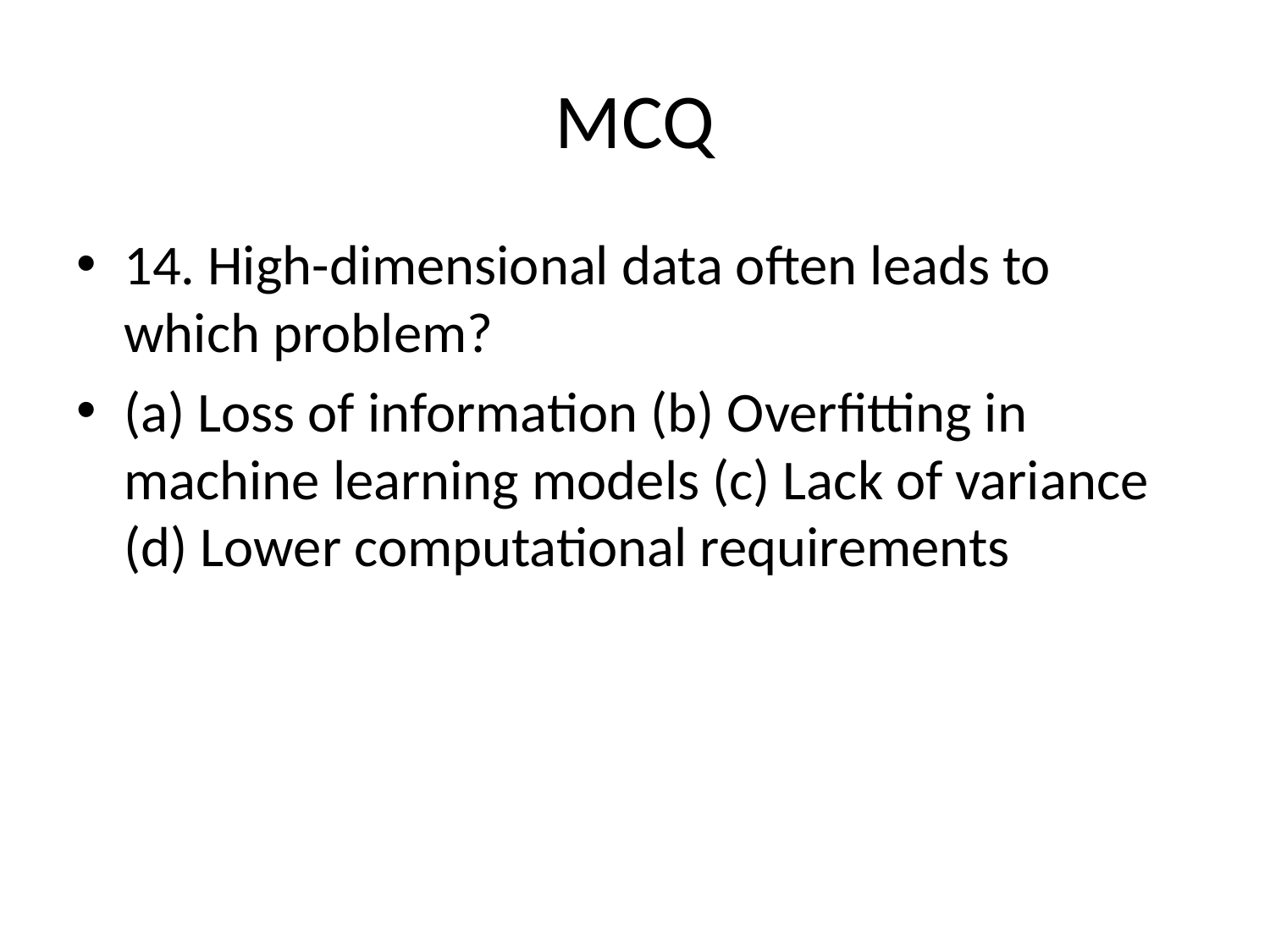

# MCQ
14. High-dimensional data often leads to which problem?
(a) Loss of information (b) Overfitting in machine learning models (c) Lack of variance (d) Lower computational requirements